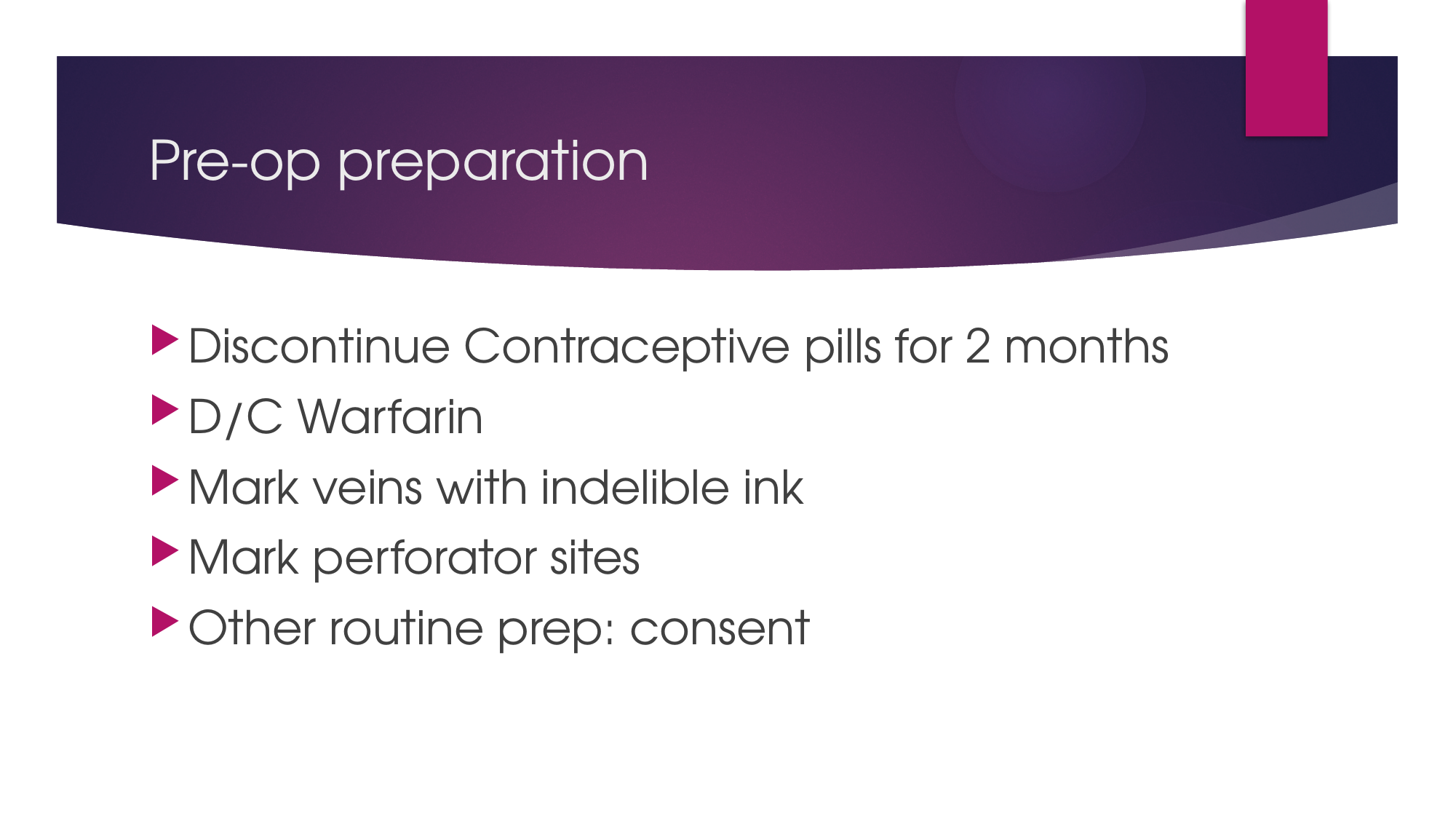

# Pre-op preparation
Discontinue Contraceptive pills for 2 months
D/C Warfarin
Mark veins with indelible ink
Mark perforator sites
Other routine prep: consent